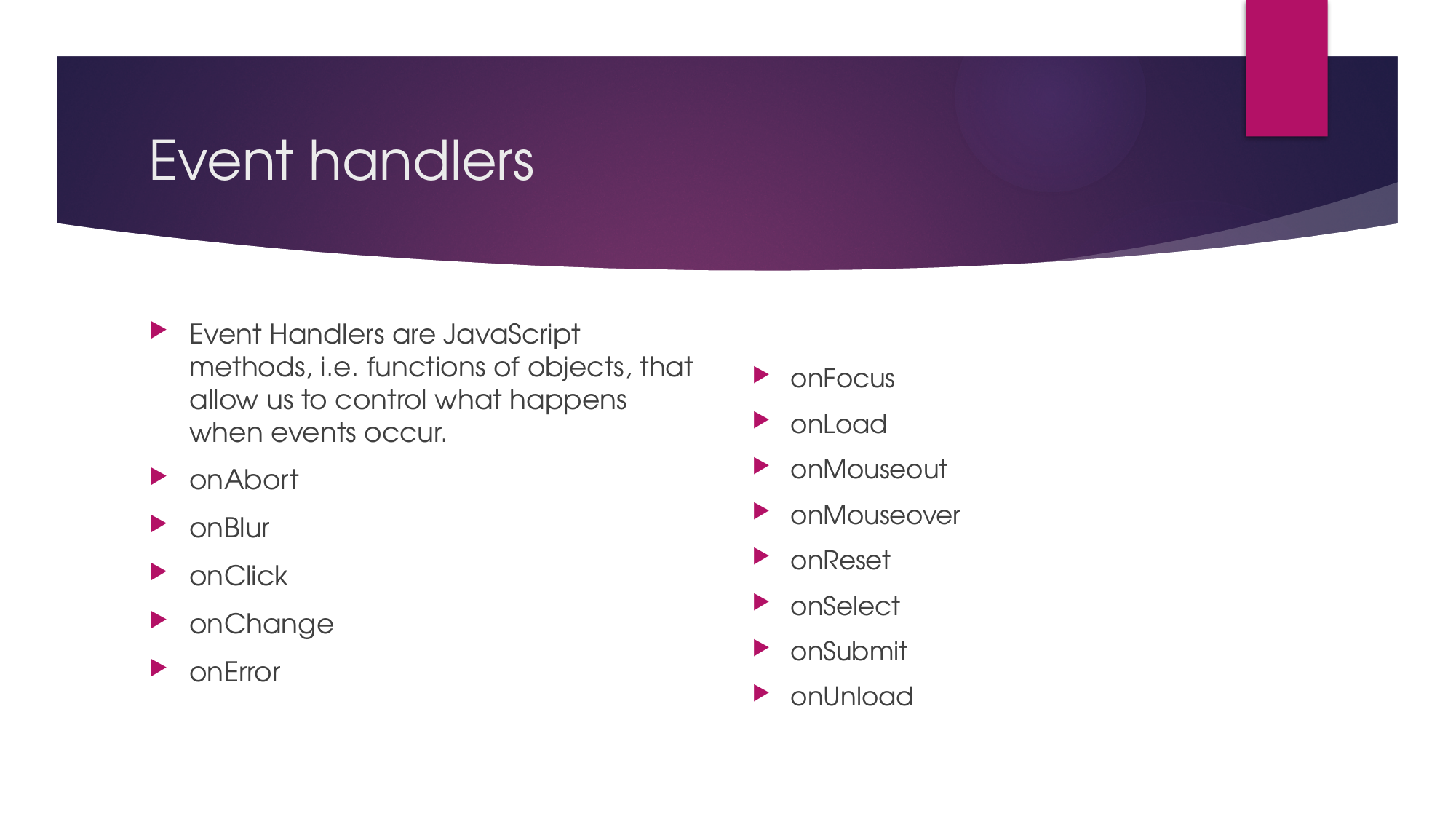

# Event handlers
Event Handlers are JavaScript methods, i.e. functions of objects, that allow us to control what happens when events occur.
onAbort
onBlur
onClick
onChange
onError

onFocus
onLoad
onMouseout
onMouseover
onReset
onSelect
onSubmit
onUnload